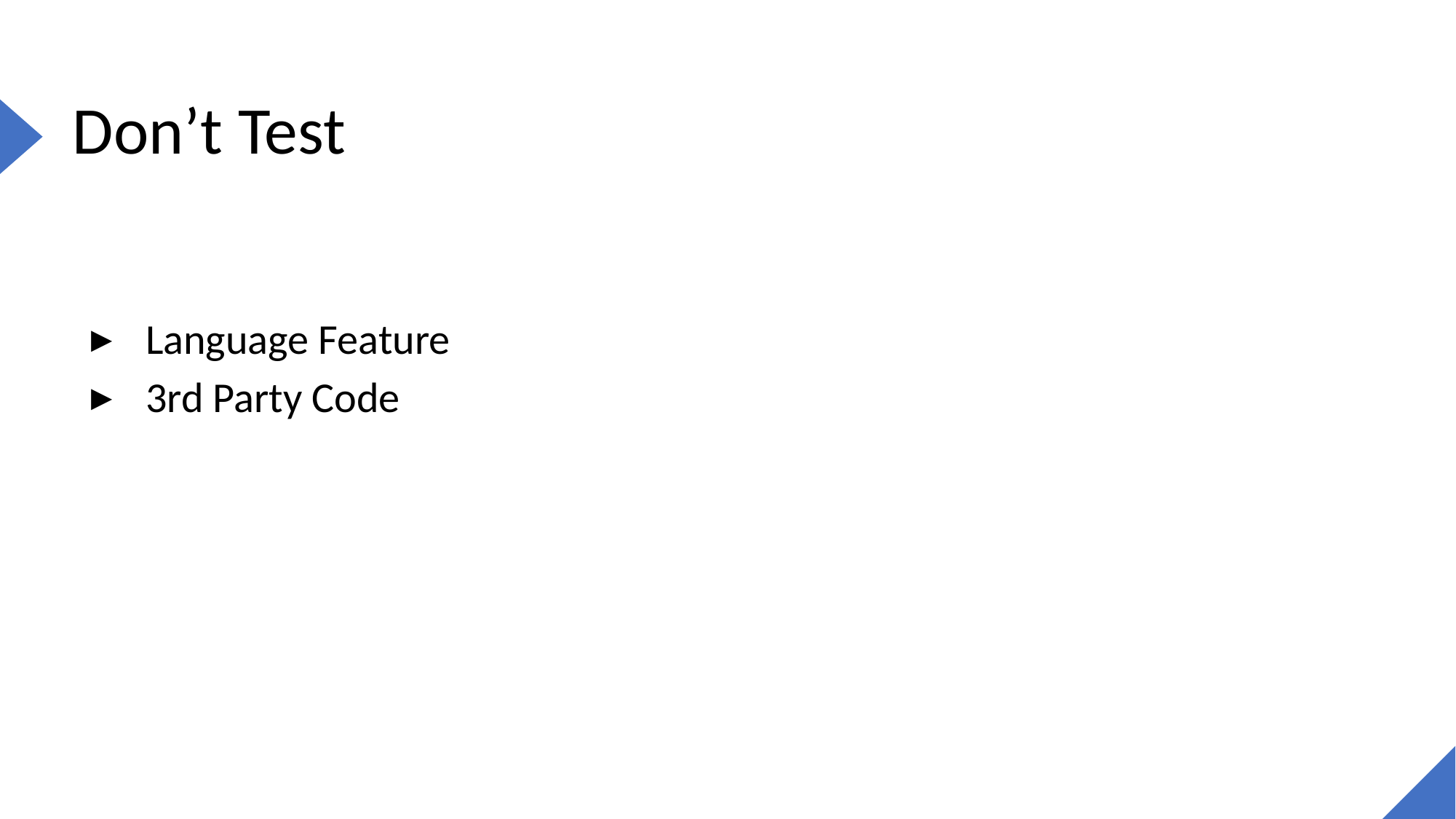

# Don’t Test
Language Feature
3rd Party Code